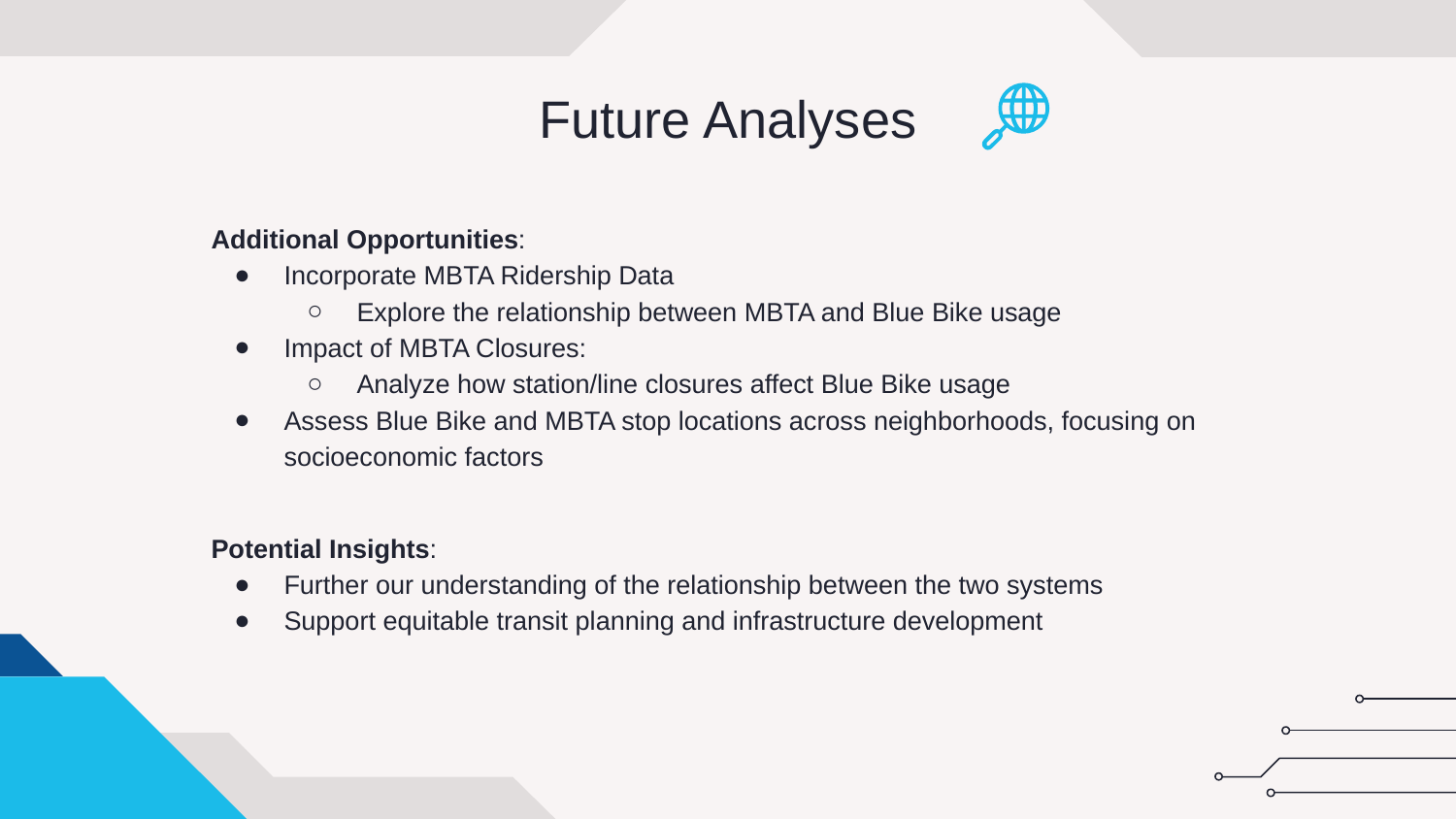

# Future Analyses

Additional Opportunities:
Incorporate MBTA Ridership Data
Explore the relationship between MBTA and Blue Bike usage
Impact of MBTA Closures:
Analyze how station/line closures affect Blue Bike usage
Assess Blue Bike and MBTA stop locations across neighborhoods, focusing on socioeconomic factors

Potential Insights:
Further our understanding of the relationship between the two systems
Support equitable transit planning and infrastructure development